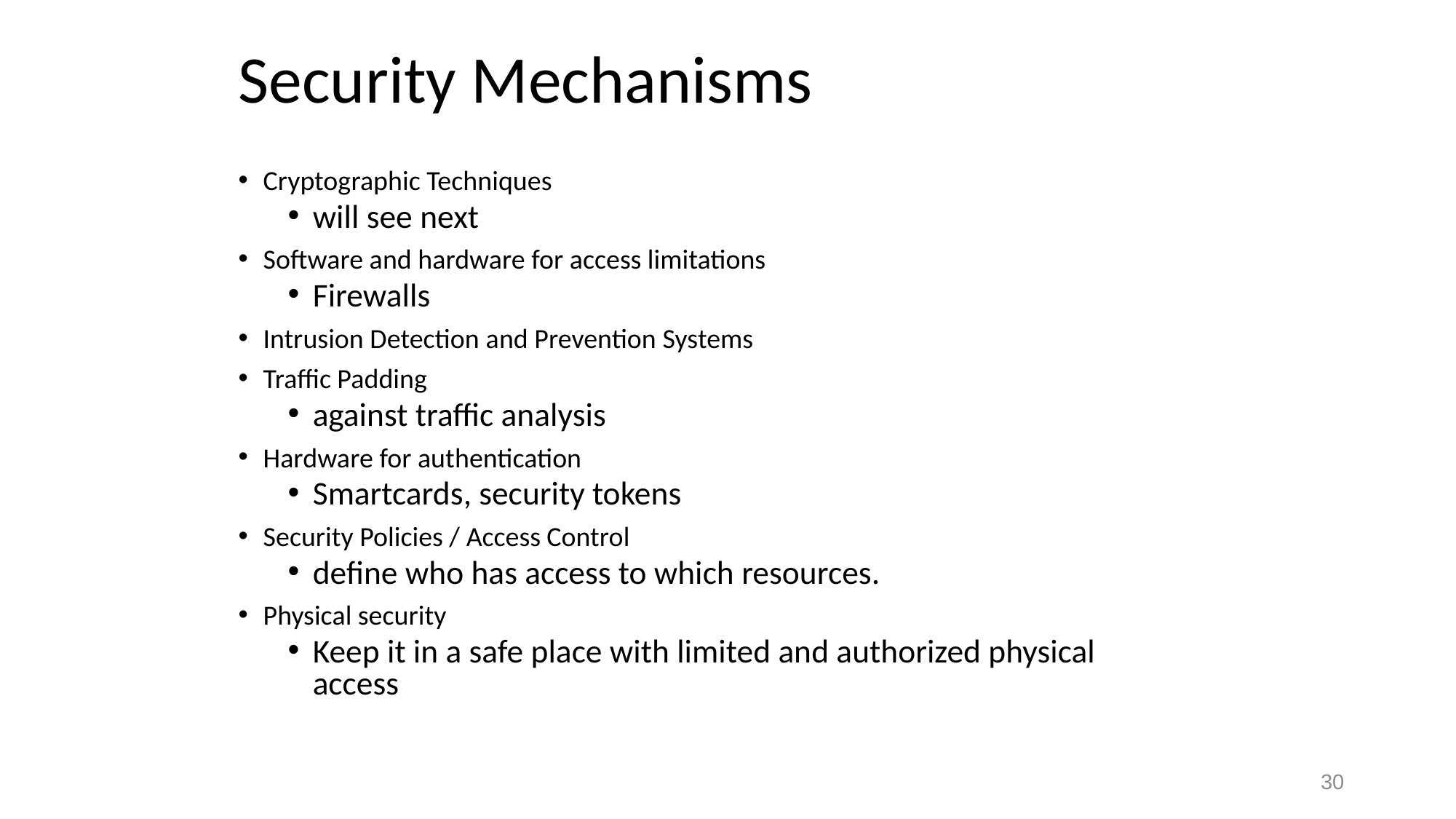

# Security Mechanisms
Cryptographic Techniques
will see next
Software and hardware for access limitations
Firewalls
Intrusion Detection and Prevention Systems
Traffic Padding
against traffic analysis
Hardware for authentication
Smartcards, security tokens
Security Policies / Access Control
define who has access to which resources.
Physical security
Keep it in a safe place with limited and authorized physical access
30